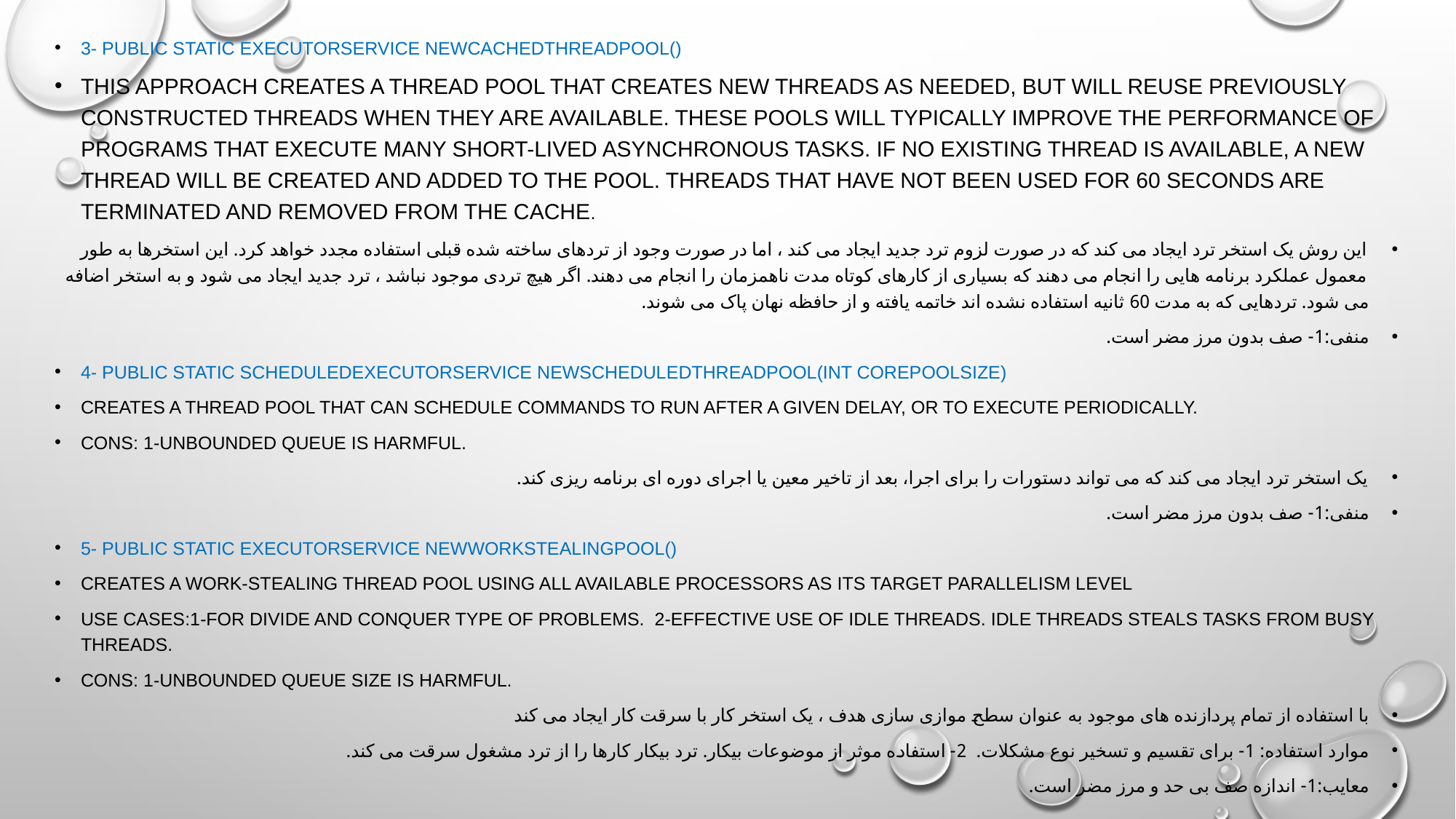

3- public static ExecutorService newCachedThreadPool()
This approach creates a thread pool that creates new threads as needed, but will reuse previously constructed threads when they are available. These pools will typically improve the performance of programs that execute many short-lived asynchronous tasks. If no existing thread is available, a new thread will be created and added to the pool. Threads that have not been used for 60 seconds are terminated and removed from the cache.
این روش یک استخر ترد ایجاد می کند که در صورت لزوم ترد جدید ایجاد می کند ، اما در صورت وجود از تردهای ساخته شده قبلی استفاده مجدد خواهد کرد. این استخرها به طور معمول عملکرد برنامه هایی را انجام می دهند که بسیاری از کارهای کوتاه مدت ناهمزمان را انجام می دهند. اگر هیچ تردی موجود نباشد ، ترد جدید ایجاد می شود و به استخر اضافه می شود. تردهایی که به مدت 60 ثانیه استفاده نشده اند خاتمه یافته و از حافظه نهان پاک می شوند.
منفی:1- صف بدون مرز مضر است.
4- public static ScheduledExecutorService newScheduledThreadPool(int corePoolSize)
Creates a thread pool that can schedule commands to run after a given delay, or to execute periodically.
Cons: 1-Unbounded queue is harmful.
یک استخر ترد ایجاد می کند که می تواند دستورات را برای اجرا، بعد از تاخیر معین یا اجرای دوره ای برنامه ریزی کند.
منفی:1- صف بدون مرز مضر است.
5- public static ExecutorService newWorkStealingPool()
Creates a work-stealing thread pool using all available processors as its target parallelism level
Use cases:1-For divide and conquer type of problems.  2-Effective use of idle threads. Idle threads steals tasks from busy threads.
Cons: 1-Unbounded queue size is harmful.
با استفاده از تمام پردازنده های موجود به عنوان سطح موازی سازی هدف ، یک استخر کار با سرقت کار ایجاد می کند
موارد استفاده: 1- برای تقسیم و تسخیر نوع مشکلات.  2- استفاده موثر از موضوعات بیکار. ترد بیکار کارها را از ترد مشغول سرقت می کند.
معایب:1- اندازه صف بی حد و مرز مضر است.